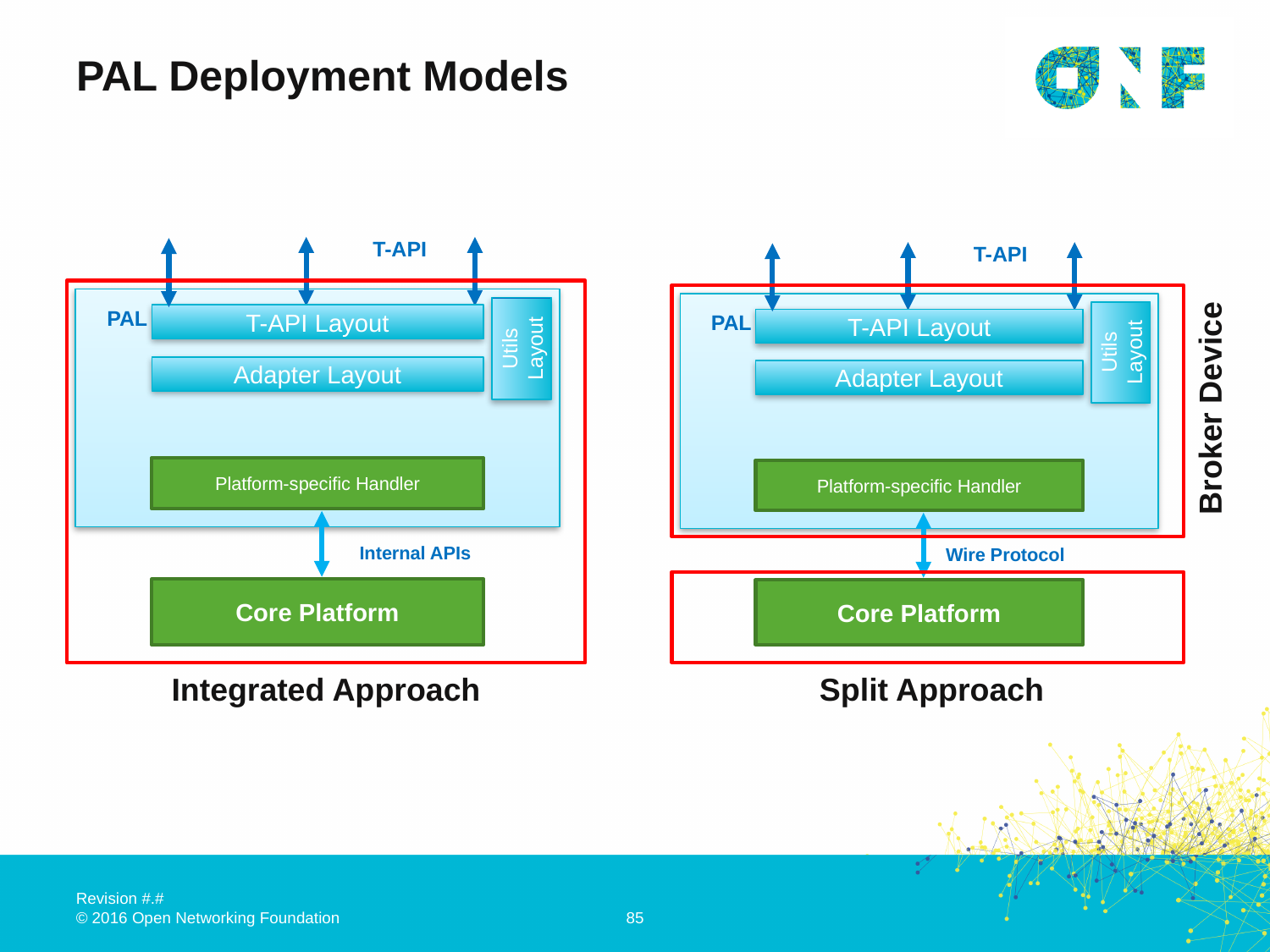

# PAL Deployment Models
T-API

PAL
T-API Layout
Utils Layout
Adapter Layout
Platform-specific Handler
Internal APIs
Core Platform
T-API

PAL
T-API Layout
Utils Layout
Adapter Layout
Broker Device
Platform-specific Handler
Wire Protocol

Core Platform
Integrated Approach
Split Approach
85